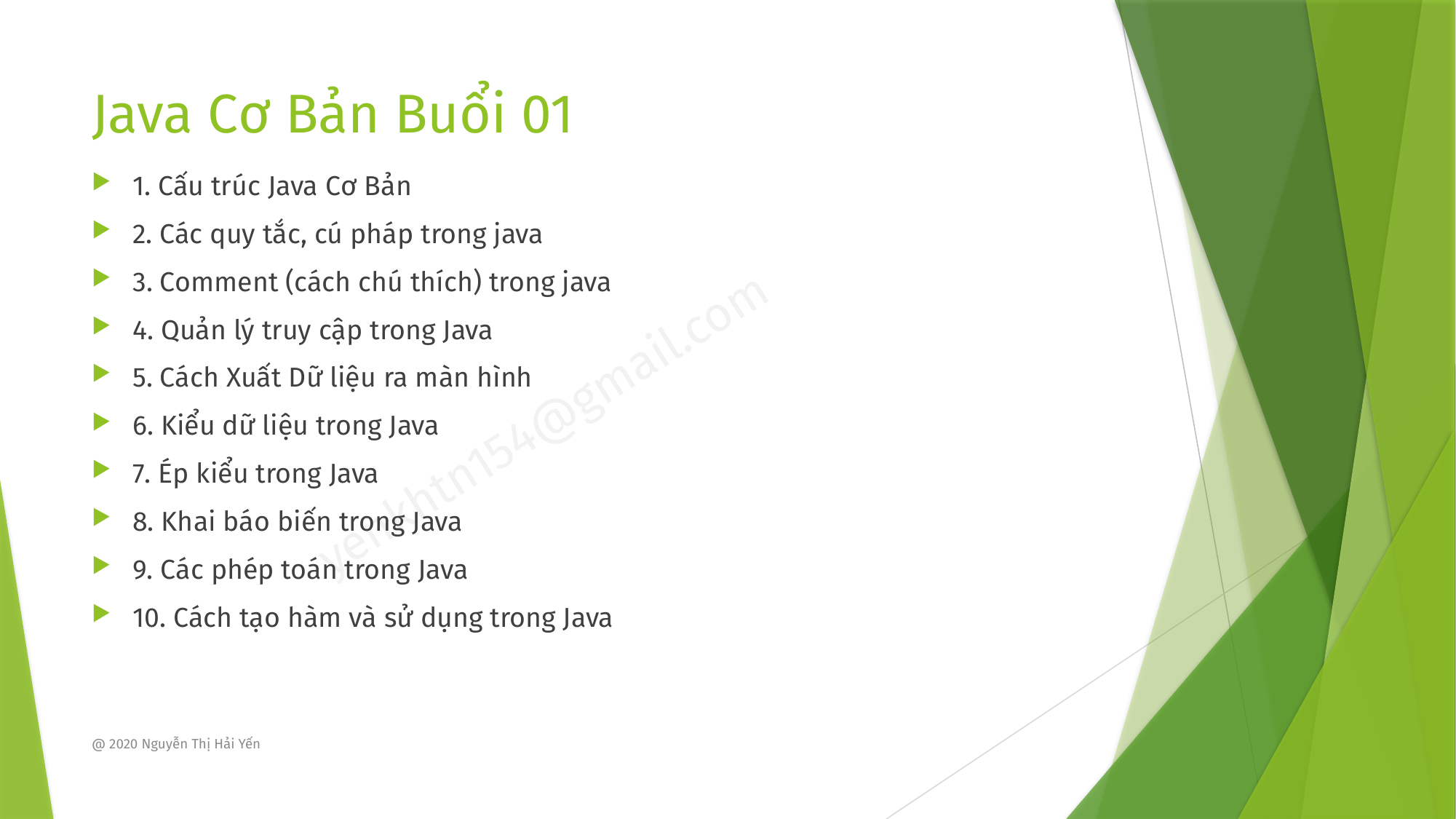

# Java Cơ Bản Buổi 01
1. Cấu trúc Java Cơ Bản
2. Các quy tắc, cú pháp trong java
3. Comment (cách chú thích) trong java
4. Quản lý truy cập trong Java
5. Cách Xuất Dữ liệu ra màn hình
6. Kiểu dữ liệu trong Java
7. Ép kiểu trong Java
8. Khai báo biến trong Java
9. Các phép toán trong Java
10. Cách tạo hàm và sử dụng trong Java
@ 2020 Nguyễn Thị Hải Yến